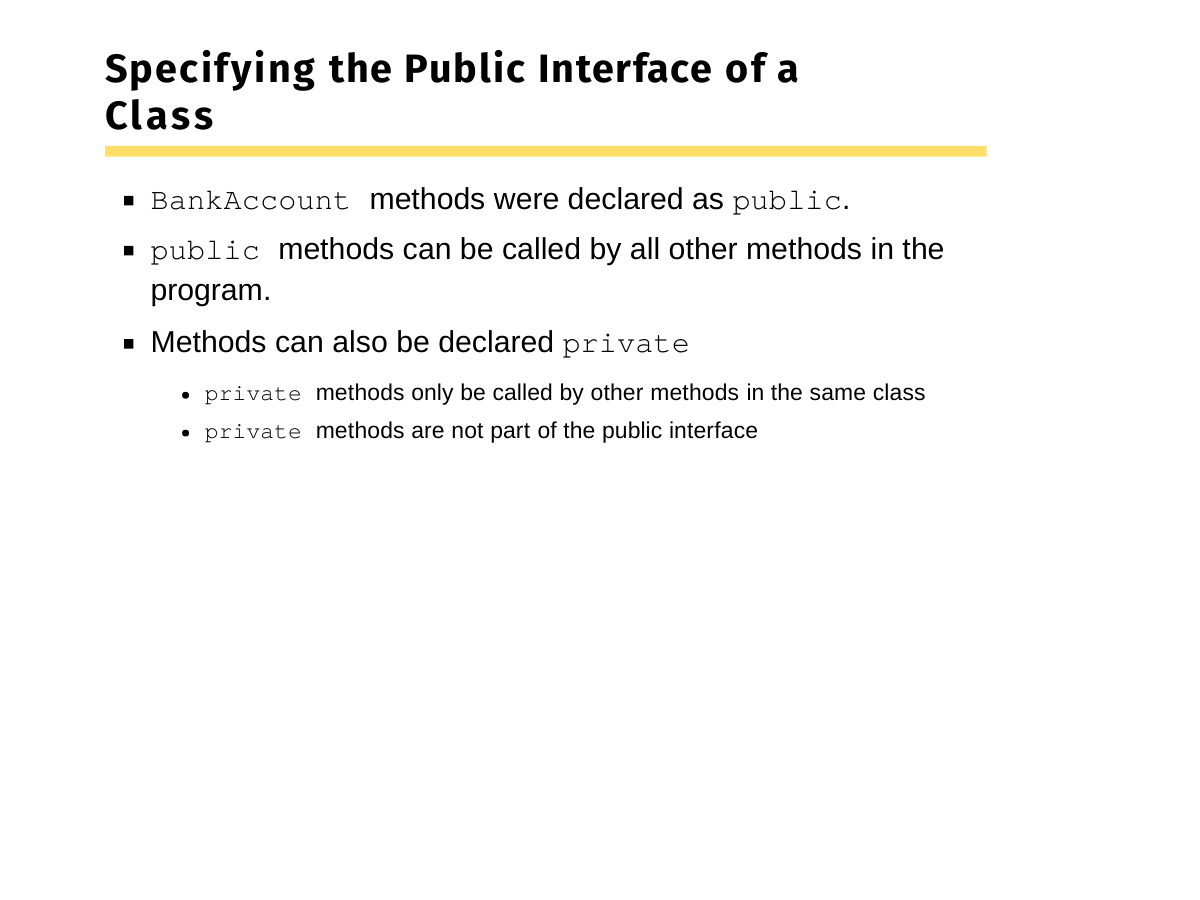

# Specifying the Public Interface of a  Class

BankAccount methods were declared as public.
public methods can be called by all other methods in the  program.
Methods can also be declared private
private methods only be called by other methods in the same class
private methods are not part of the public interface